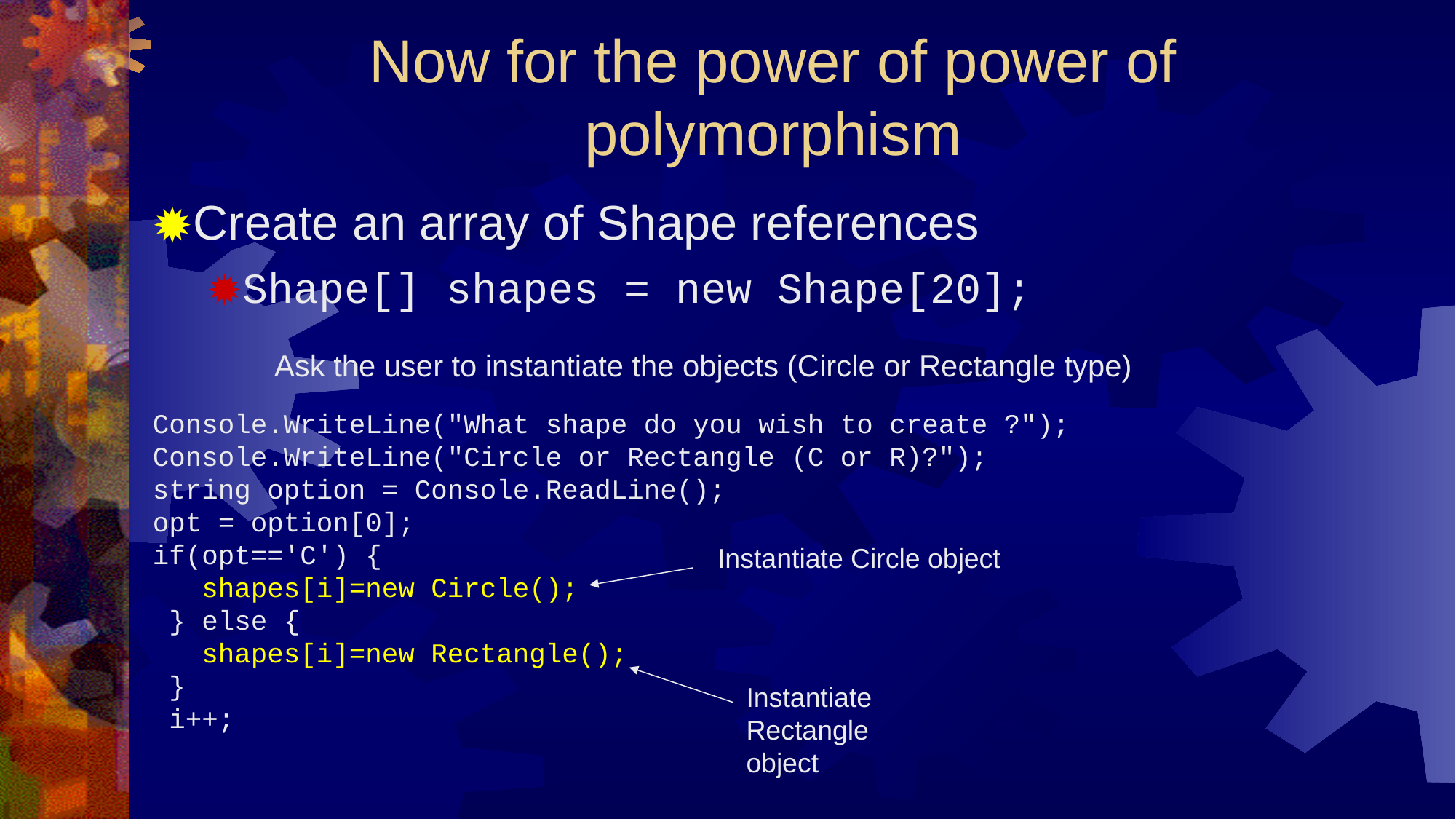

# Now for the power of power of polymorphism
Create an array of Shape references
Shape[] shapes = new Shape[20];

Ask the user to instantiate the objects (Circle or Rectangle type)
Console.WriteLine("What shape do you wish to create ?");
Console.WriteLine("Circle or Rectangle (C or R)?");
string option = Console.ReadLine();
opt = option[0];
if(opt=='C') {
   shapes[i]=new Circle();
 } else {
   shapes[i]=new Rectangle();
 }
 i++;
Instantiate Circle object
Instantiate Rectangle object